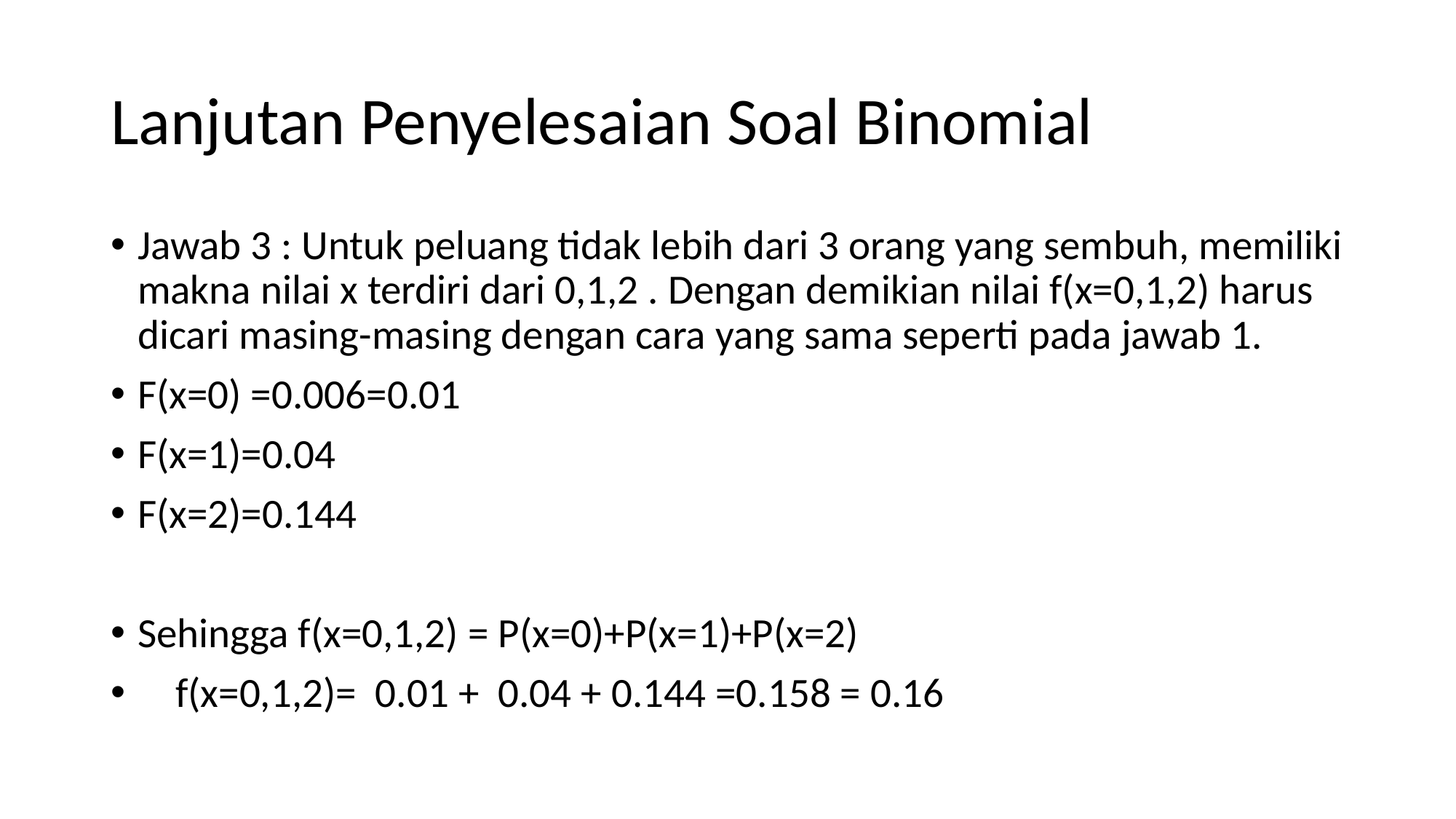

# Lanjutan Penyelesaian Soal Binomial
Jawab 3 : Untuk peluang tidak lebih dari 3 orang yang sembuh, memiliki makna nilai x terdiri dari 0,1,2 . Dengan demikian nilai f(x=0,1,2) harus dicari masing-masing dengan cara yang sama seperti pada jawab 1.
F(x=0) =0.006=0.01
F(x=1)=0.04
F(x=2)=0.144

Sehingga f(x=0,1,2) = P(x=0)+P(x=1)+P(x=2)
    f(x=0,1,2)=  0.01 +  0.04 + 0.144 =0.158 = 0.16